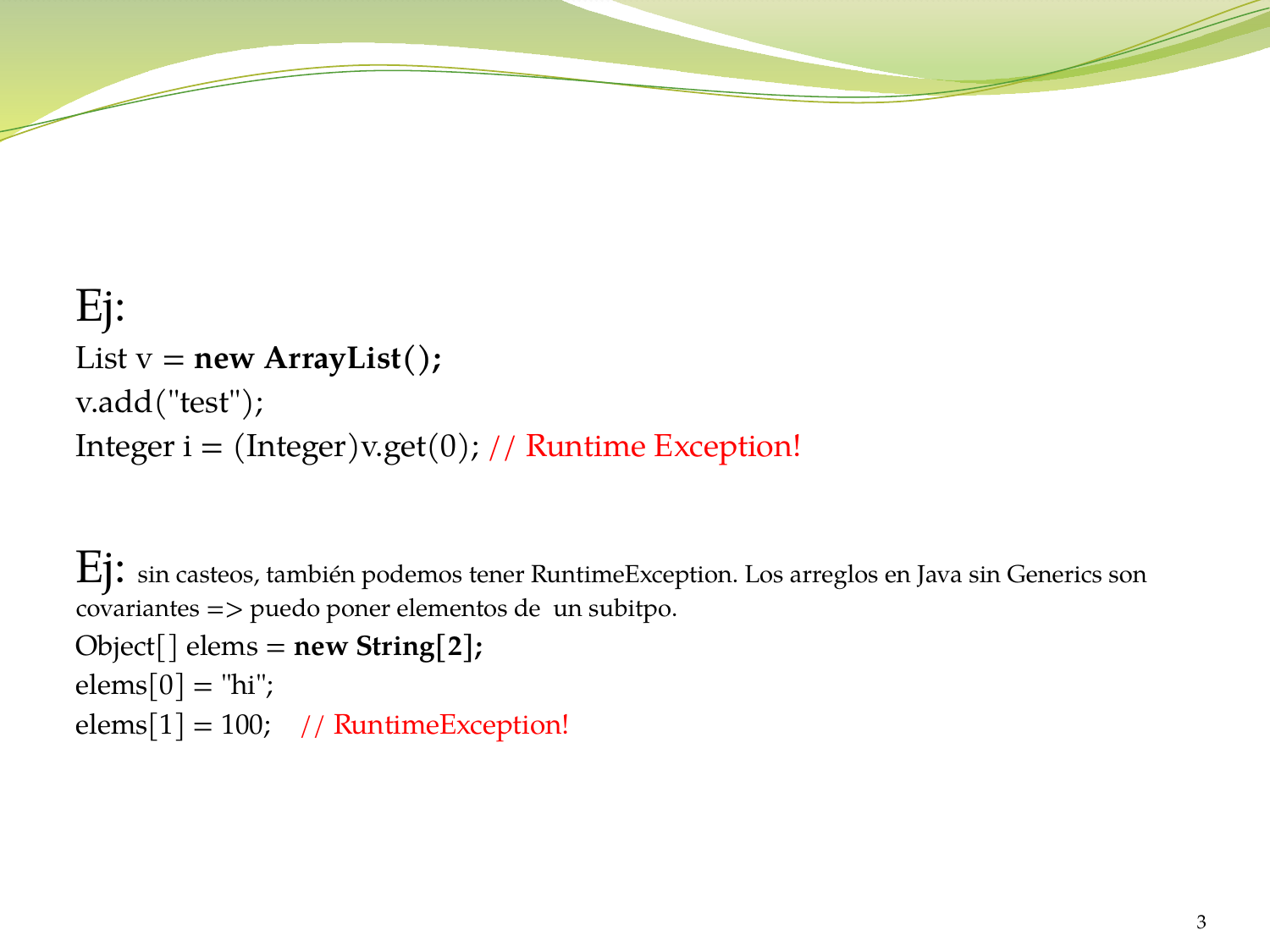

#
Ej:
List v = new ArrayList();
v.add("test");
Integer i = (Integer)v.get(0); // Runtime Exception!

Ej: sin casteos, también podemos tener RuntimeException. Los arreglos en Java sin Generics son covariantes => puedo poner elementos de  un subitpo.
Object[] elems = new String[2];
elems[0] = "hi";
elems[1] = 100;    // RuntimeException!
3